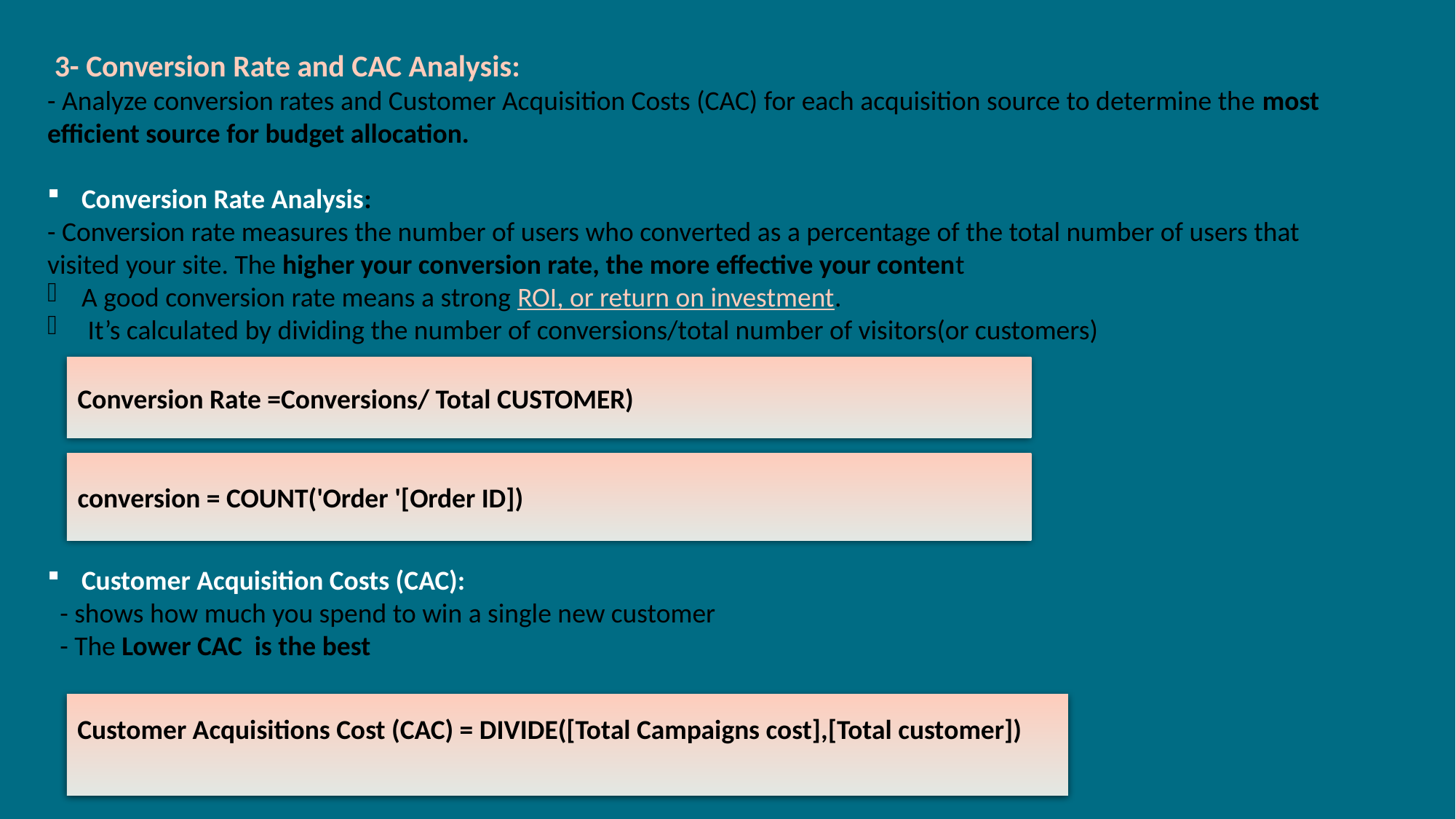

3- Conversion Rate and CAC Analysis:
- Analyze conversion rates and Customer Acquisition Costs (CAC) for each acquisition source to determine the most efficient source for budget allocation.

Conversion Rate Analysis:
- Conversion rate measures the number of users who converted as a percentage of the total number of users that visited your site. The higher your conversion rate, the more effective your content
A good conversion rate means a strong ROI, or return on investment.
 It’s calculated by dividing the number of conversions/total number of visitors(or customers)

Customer Acquisition Costs (CAC):
  - shows how much you spend to win a single new customer
  - The Lower CAC  is the best

Conversion Rate =Conversions/ Total CUSTOMER)
conversion = COUNT('Order '[Order ID])
Customer Acquisitions Cost (CAC) = DIVIDE([Total Campaigns cost],[Total customer])